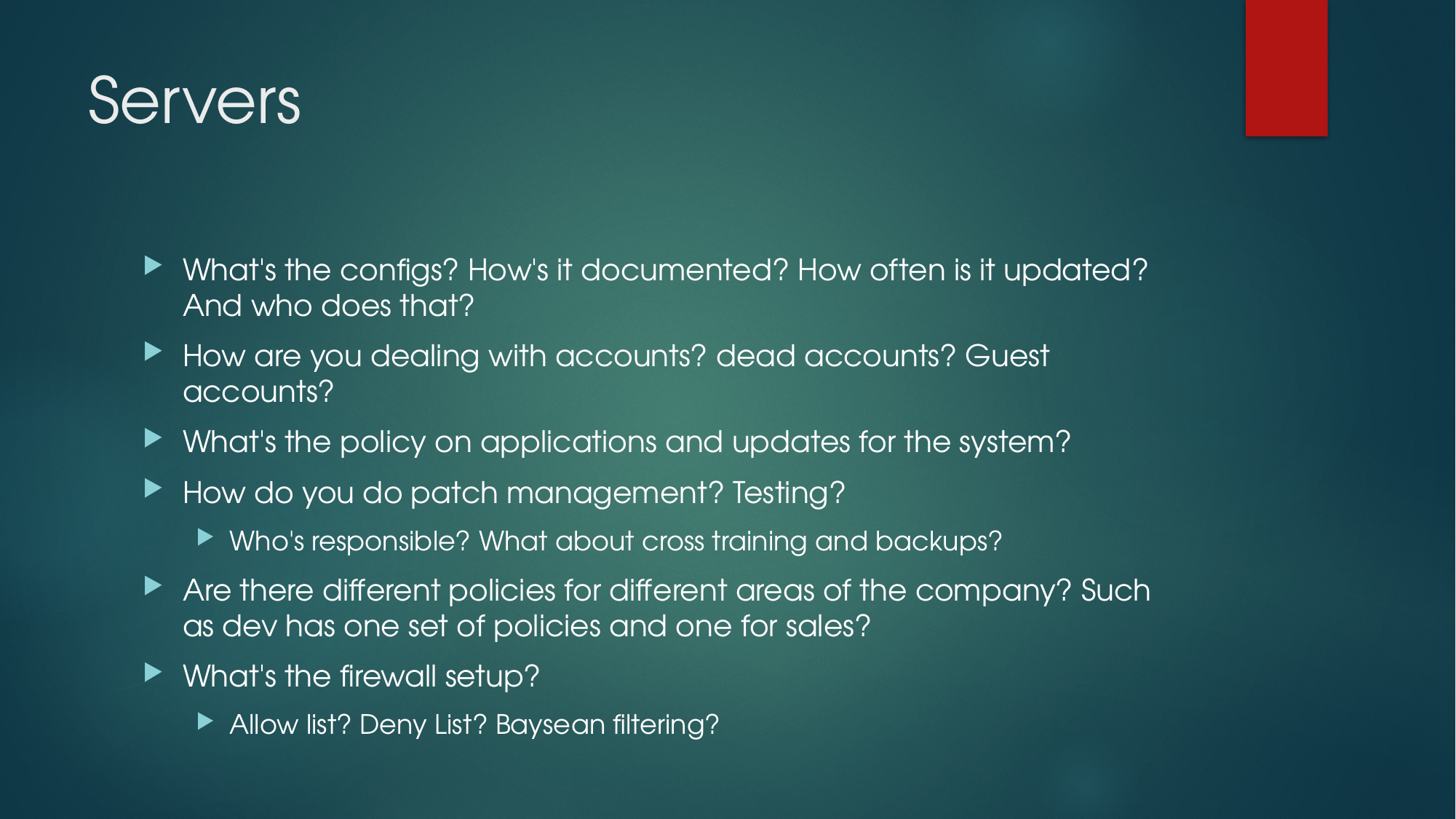

# Servers
What's the configs? How's it documented? How often is it updated? And who does that?
How are you dealing with accounts? dead accounts? Guest accounts?
What's the policy on applications and updates for the system?
How do you do patch management? Testing?
Who's responsible? What about cross training and backups?
Are there different policies for different areas of the company? Such as dev has one set of policies and one for sales?
What's the firewall setup?
Allow list? Deny List? Baysean filtering?